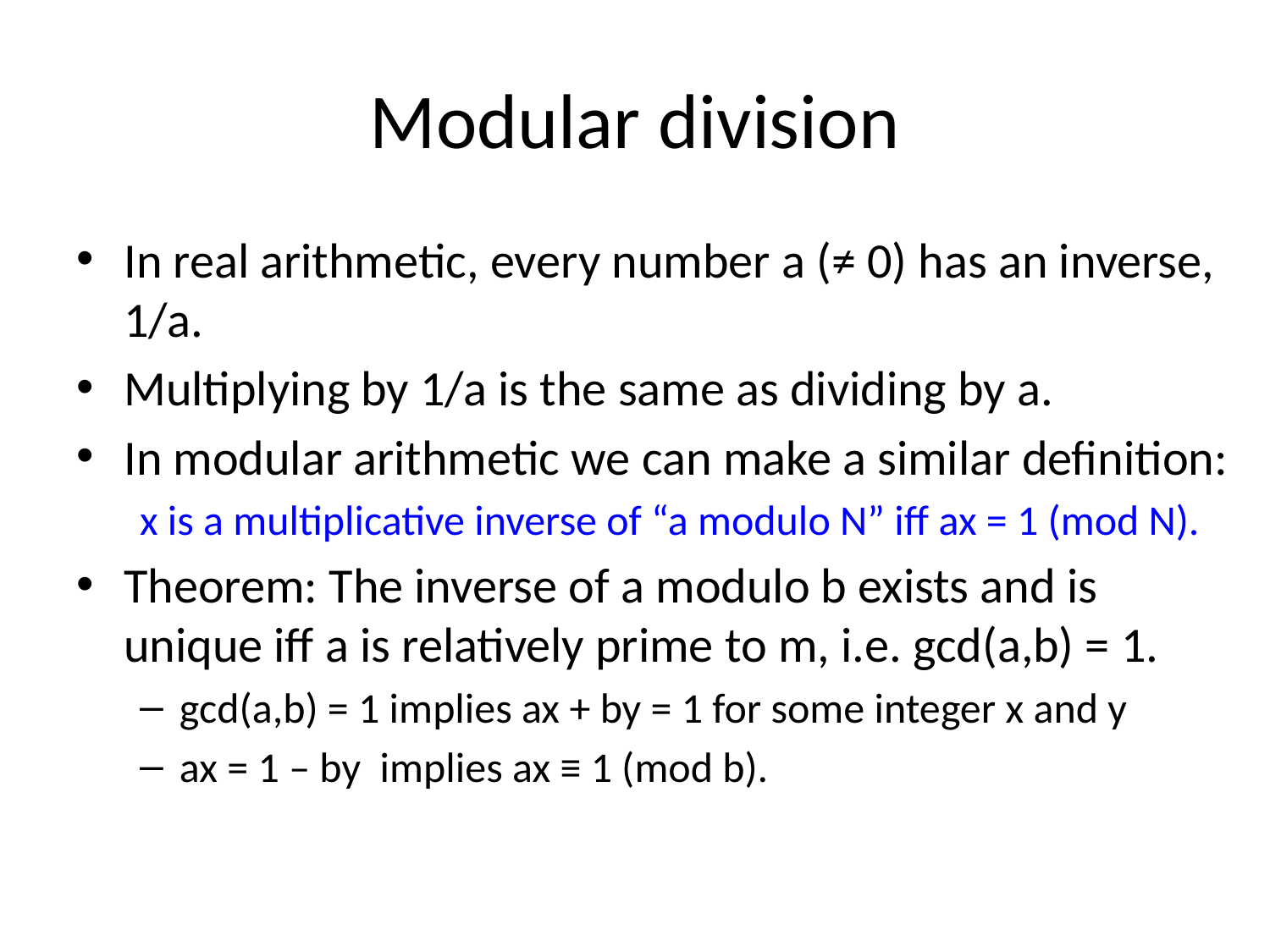

# Modular division
In real arithmetic, every number a (≠ 0) has an inverse, 1/a.
Multiplying by 1/a is the same as dividing by a.
In modular arithmetic we can make a similar definition:
x is a multiplicative inverse of “a modulo N” iff ax = 1 (mod N).
Theorem: The inverse of a modulo b exists and is unique iff a is relatively prime to m, i.e. gcd(a,b) = 1.
gcd(a,b) = 1 implies ax + by = 1 for some integer x and y
ax = 1 – by  implies ax ≡ 1 (mod b).